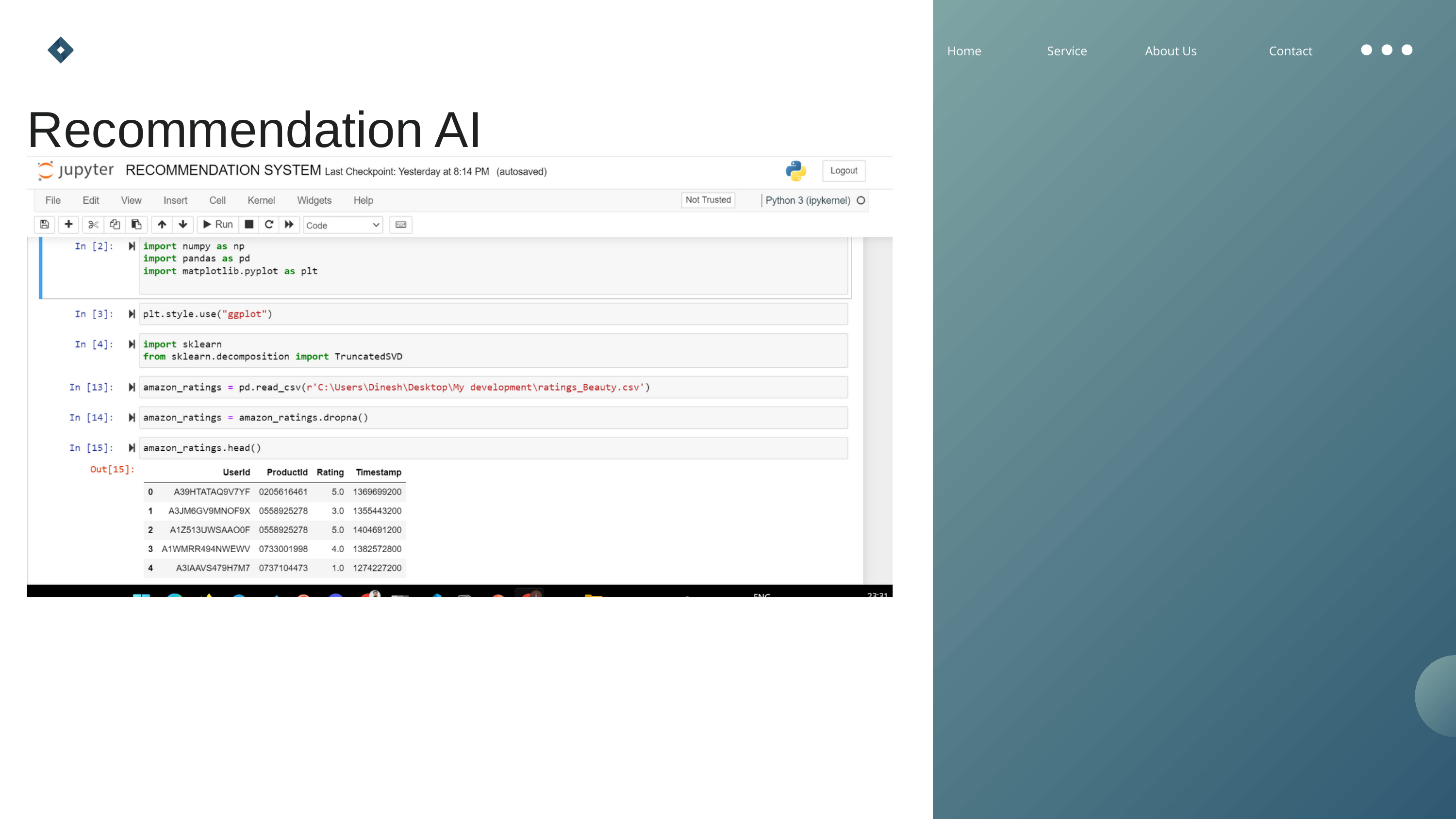

Home
Service
About Us
Contact

Recommendation AI